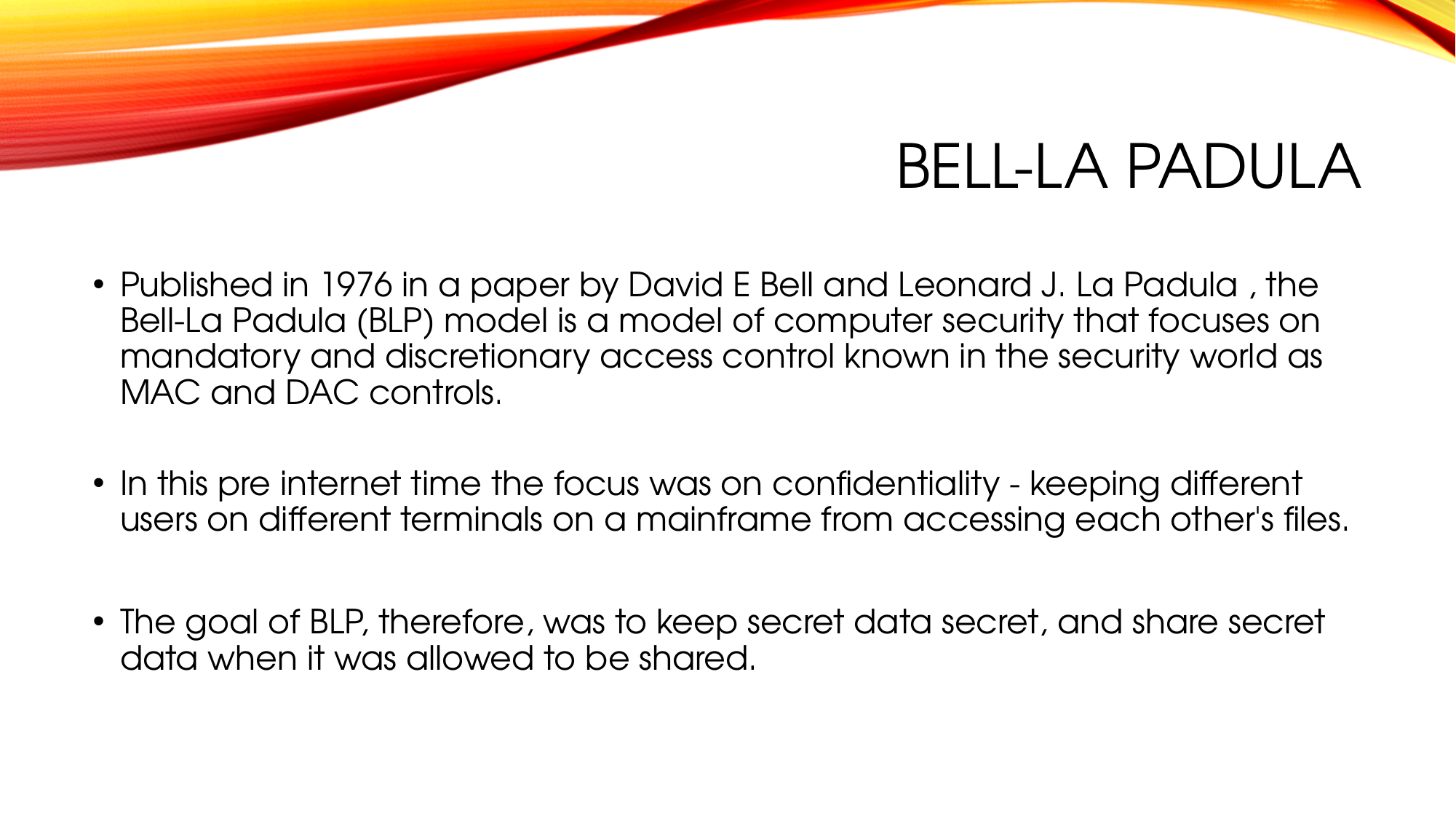

# Bell-La Padula
Published in 1976 in a paper by David E Bell and Leonard J. La Padula , the Bell-La Padula (BLP) model is a model of computer security that focuses on mandatory and discretionary access control known in the security world as MAC and DAC controls.
In this pre internet time the focus was on confidentiality - keeping different users on different terminals on a mainframe from accessing each other's files.

The goal of BLP, therefore, was to keep secret data secret, and share secret data when it was allowed to be shared.